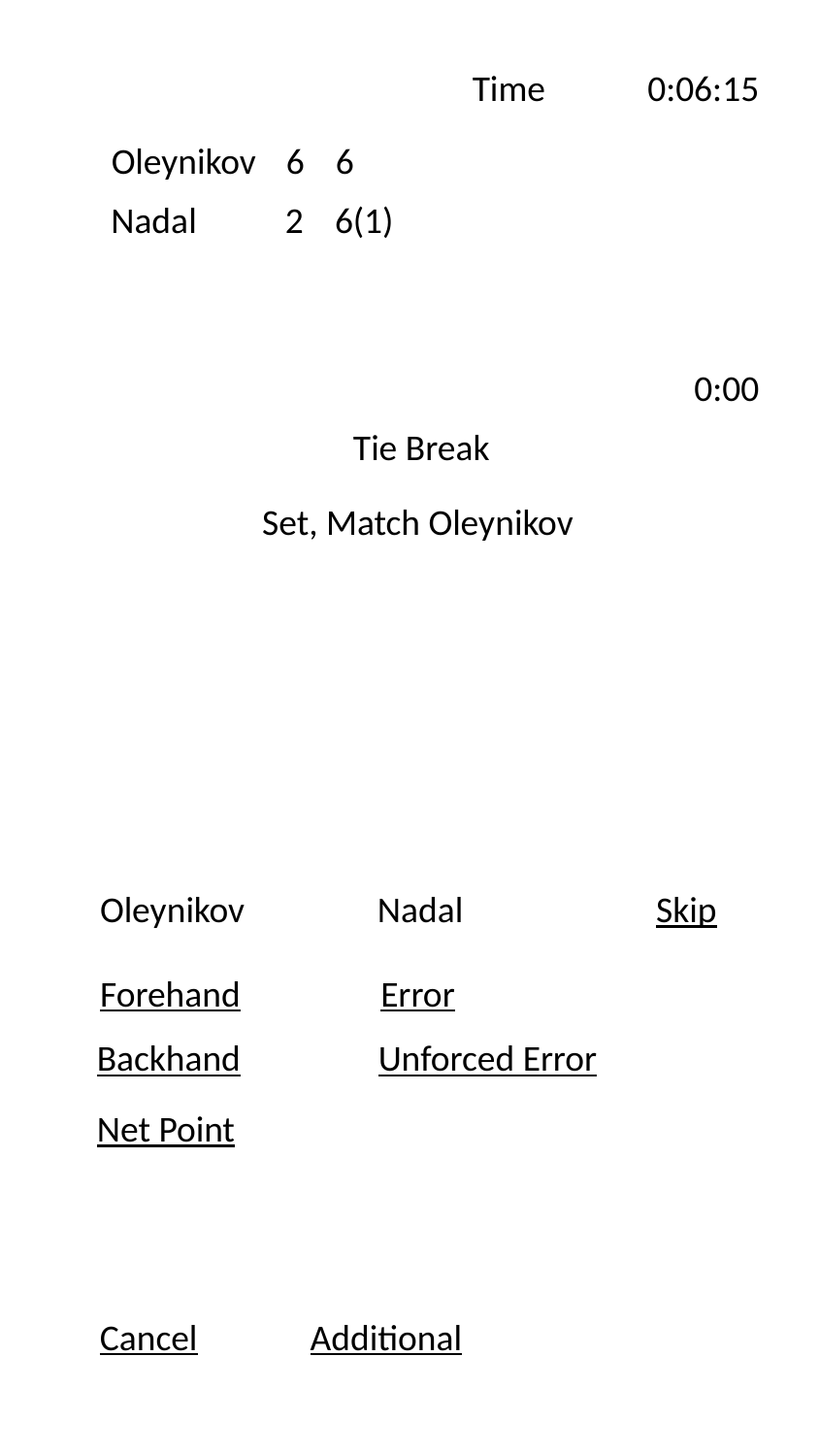

Time
0:06:15
Oleynikov
6
6
Nadal
2
6(1)
0:00
Tie Break
Set, Match Oleynikov
Oleynikov
Nadal
Skip
Forehand
Error
Backhand
Unforced Error
Net Point
Cancel
Additional